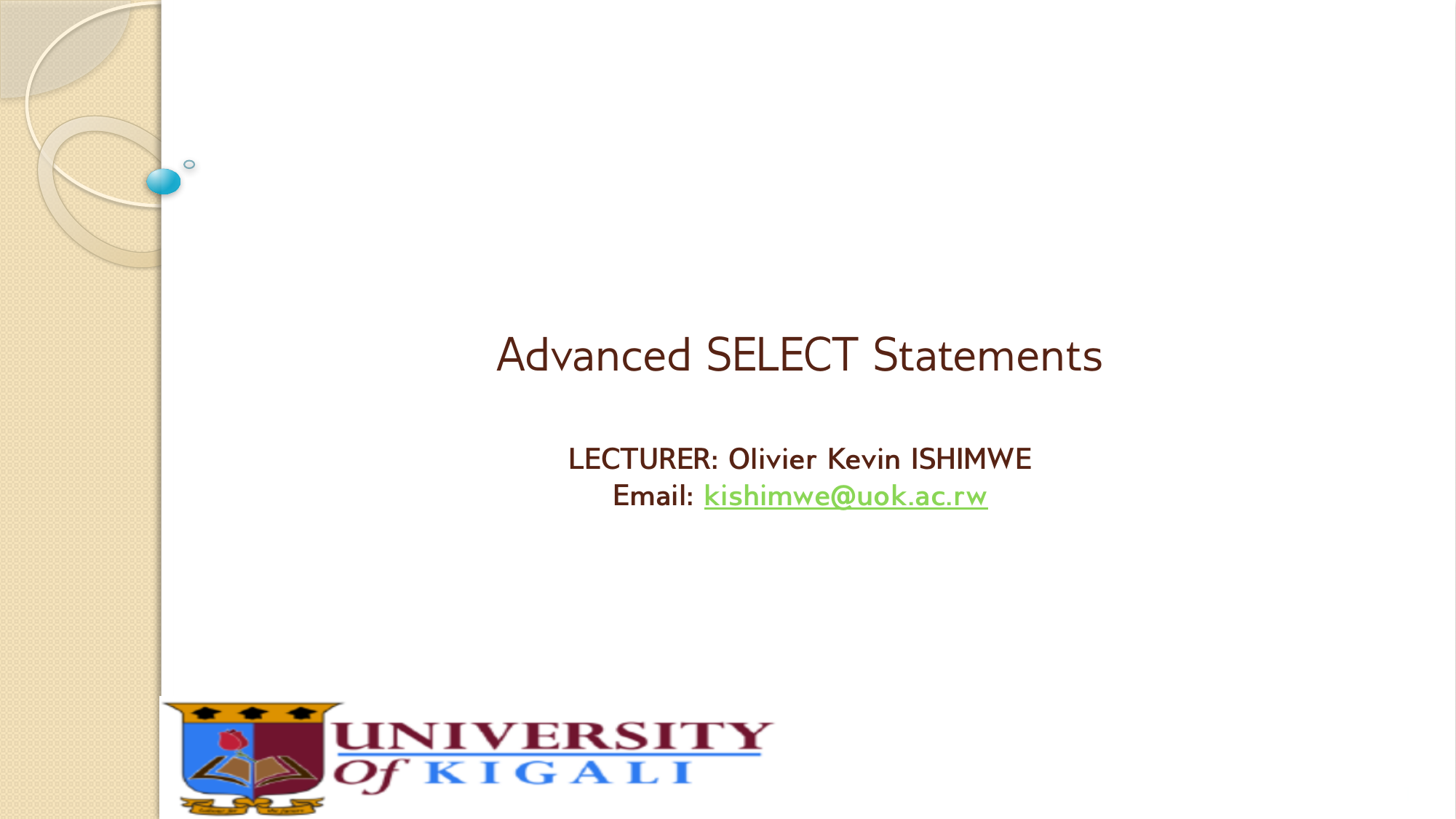

# Advanced SELECT Statements LECTURER: Olivier Kevin ISHIMWE Email: kishimwe@uok.ac.rw
1